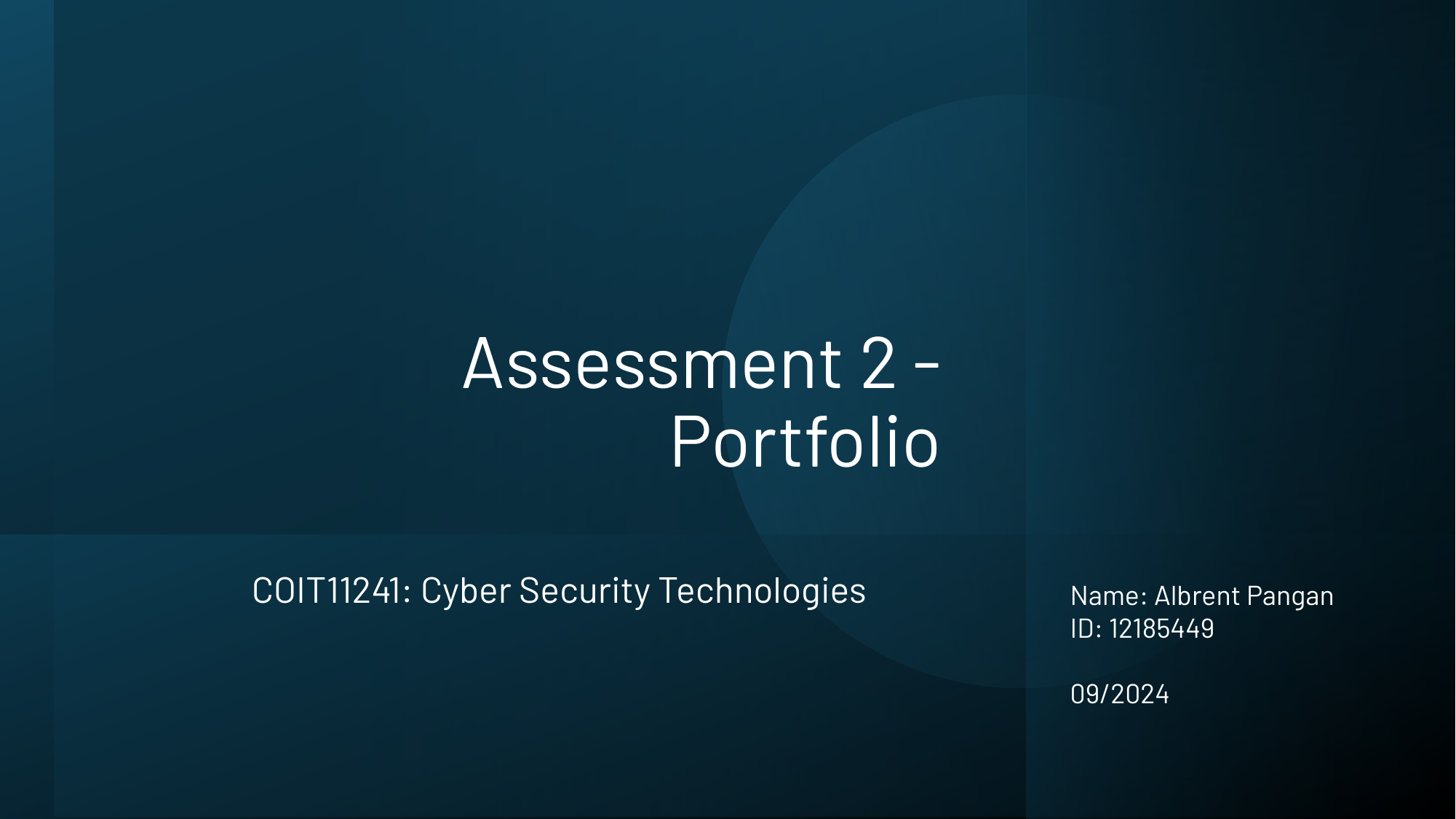

# Assessment 2 - Portfolio

COIT11241: Cyber Security Technologies

Name: Albrent Pangan
ID: 12185449

09/2024